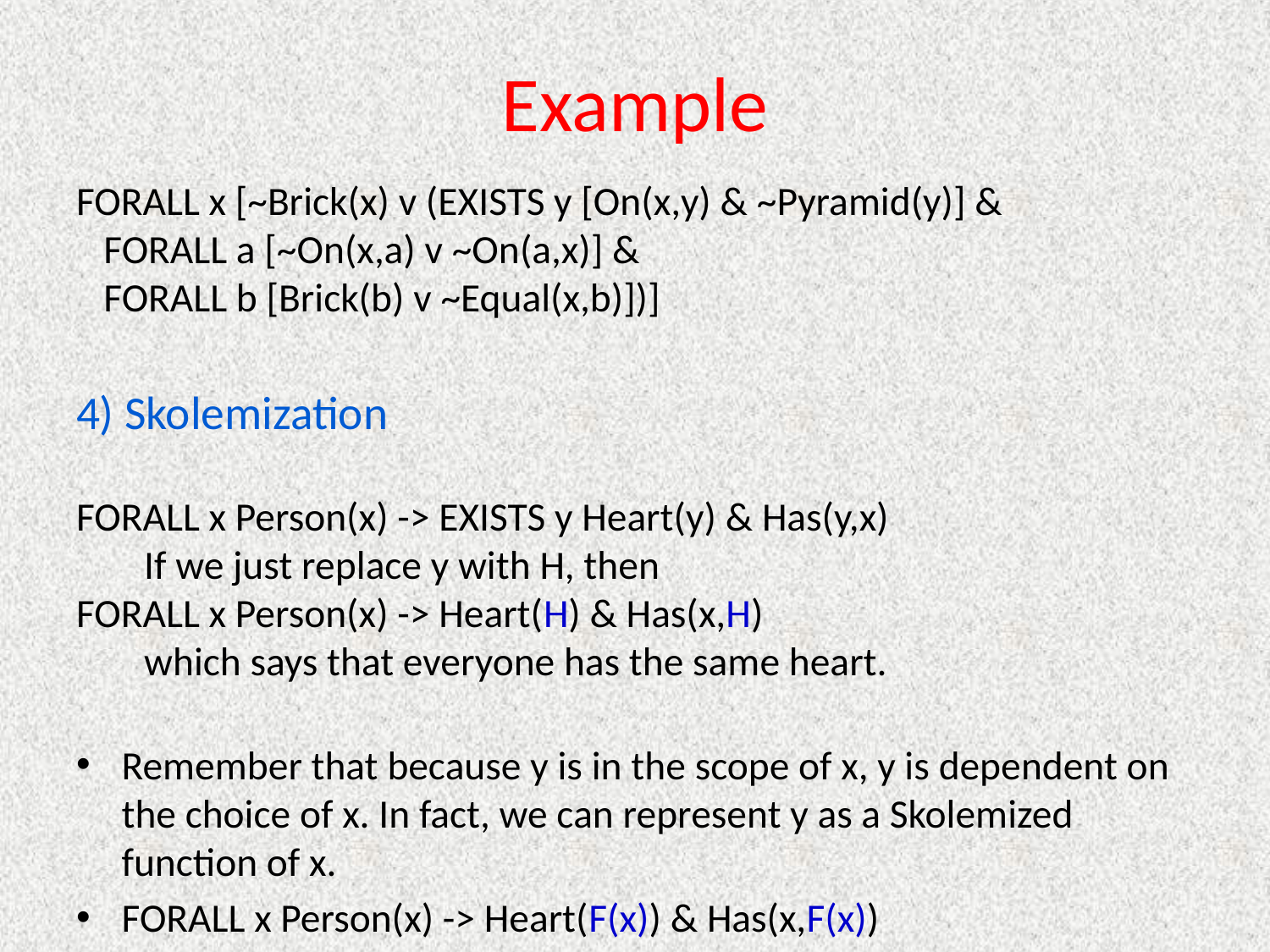

# Example
FORALL x [~Brick(x) v (EXISTS y [On(x,y) & ~Pyramid(y)] &
   FORALL a [~On(x,a) v ~On(a,x)] &
   FORALL b [Brick(b) v ~Equal(x,b)])]

4) Skolemization

FORALL x Person(x) -> EXISTS y Heart(y) & Has(y,x)
	If we just replace y with H, then
FORALL x Person(x) -> Heart(H) & Has(x,H)
	which says that everyone has the same heart.

Remember that because y is in the scope of x, y is dependent on the choice of x. In fact, we can represent y as a Skolemized function of x.
FORALL x Person(x) -> Heart(F(x)) & Has(x,F(x))